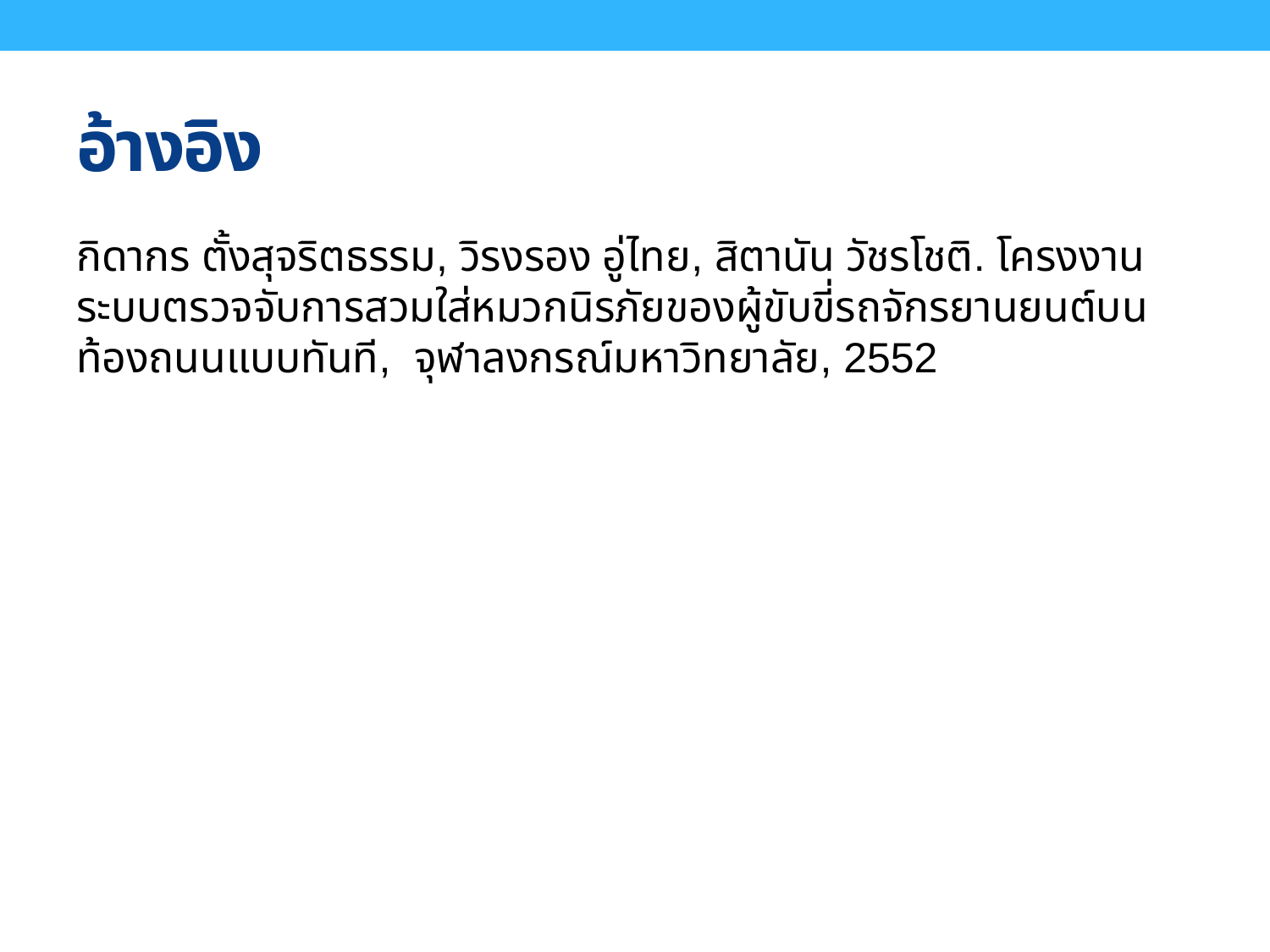

# อ้างอิง
กิดากร ตั้งสุจริตธรรม, วิรงรอง อู่ไทย, สิตานัน วัชรโชติ. โครงงาน ระบบตรวจจับการสวมใส่หมวกนิรภัยของผู้ขับขี่รถจักรยานยนต์บนท้องถนนแบบทันที,  จุฬาลงกรณ์มหาวิทยาลัย, 2552